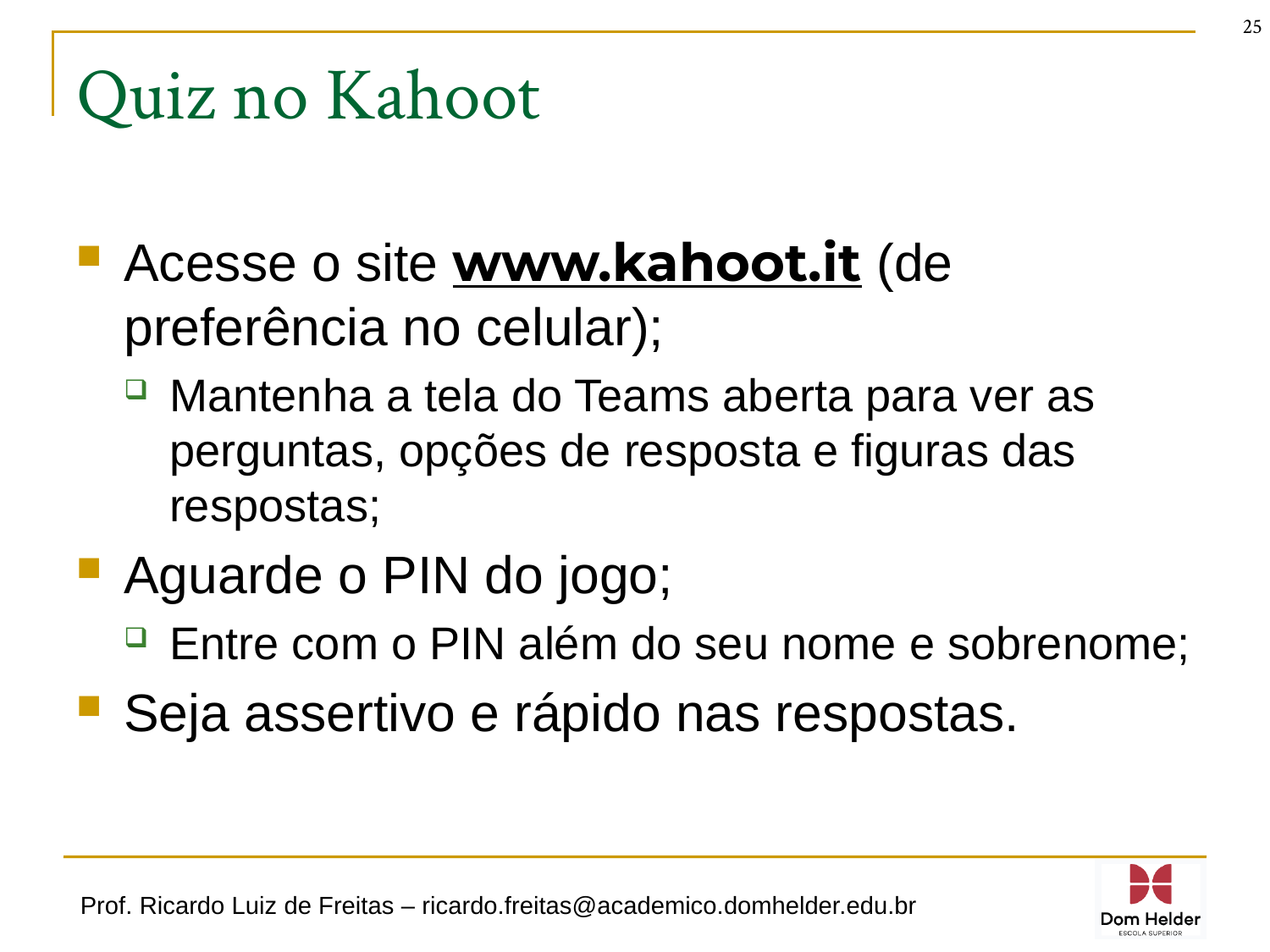

25
# Quiz no Kahoot
Acesse o site www.kahoot.it (de preferência no celular);
Mantenha a tela do Teams aberta para ver as perguntas, opções de resposta e figuras das respostas;
Aguarde o PIN do jogo;
Entre com o PIN além do seu nome e sobrenome;
Seja assertivo e rápido nas respostas.